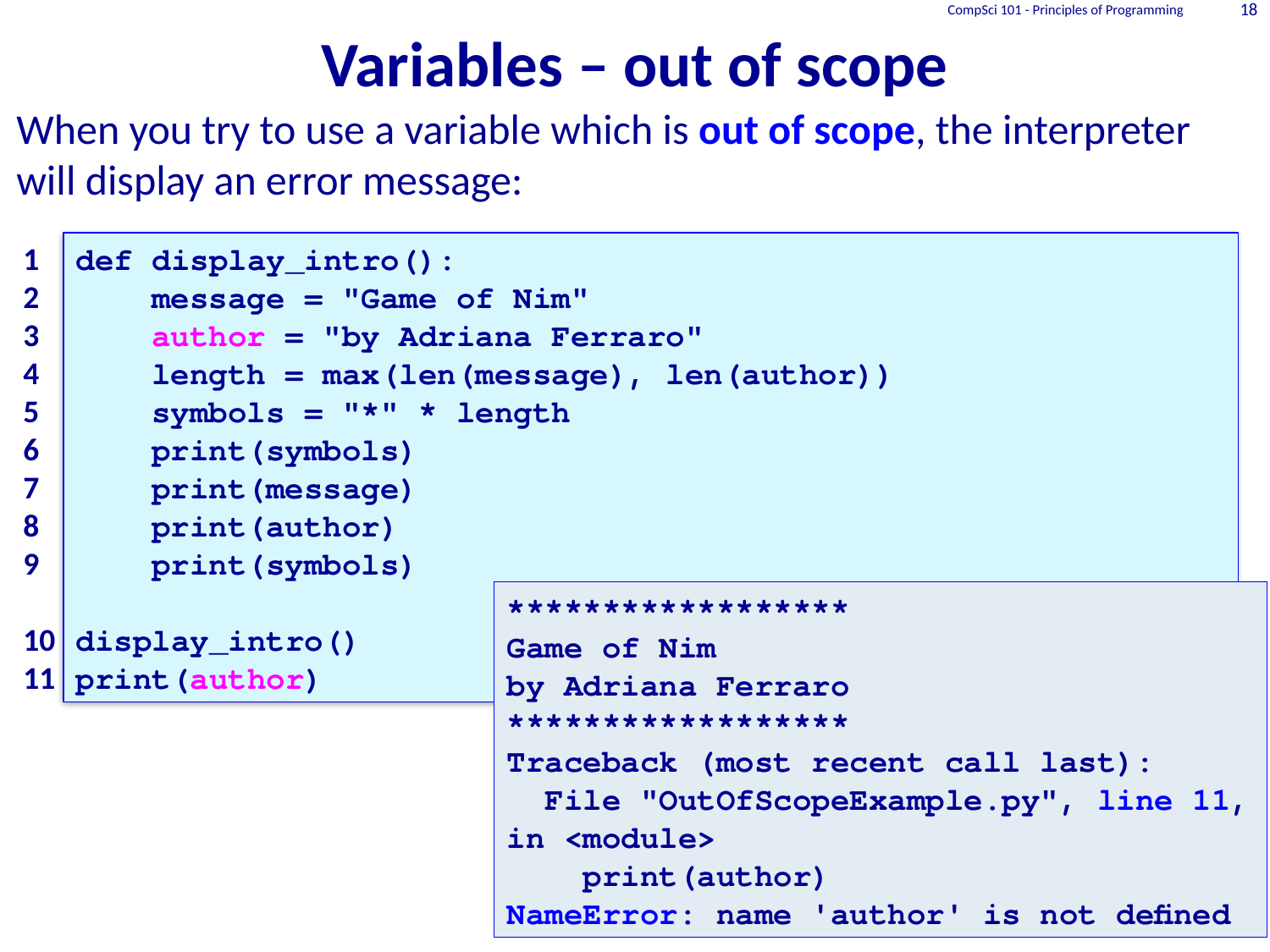

# Variables – out of scope
CompSci 101 - Principles of Programming
18
When you try to use a variable which is out of scope, the interpreter will display an error message:
1
2
3
4
5
6
7
8
9

10
11
def display_intro():
	message = "Game of Nim"
	author = "by Adriana Ferraro"
	length = max(len(message), len(author))
	symbols = "*" * length
	print(symbols)
	print(message)
	print(author)
	print(symbols)

display_intro()
print(author)
******************
Game of Nim
by Adriana Ferraro
******************
Traceback (most recent call last):
  File "OutOfScopeExample.py", line 11, in <module>
    print(author)
NameError: name 'author' is not defined